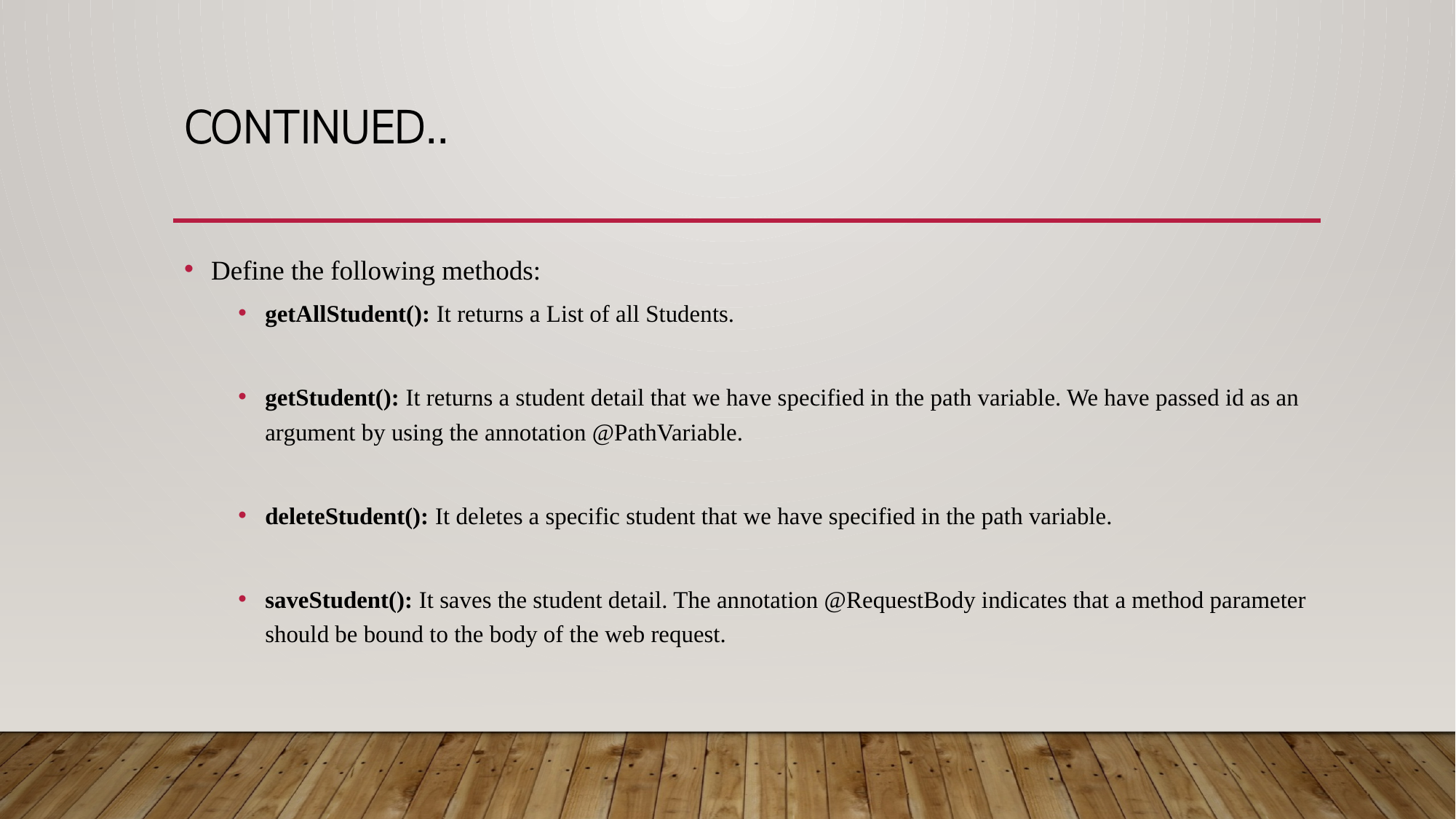

# Continued..
Define the following methods:
getAllStudent(): It returns a List of all Students.

getStudent(): It returns a student detail that we have specified in the path variable. We have passed id as an argument by using the annotation @PathVariable.

deleteStudent(): It deletes a specific student that we have specified in the path variable.

saveStudent(): It saves the student detail. The annotation @RequestBody indicates that a method parameter should be bound to the body of the web request.